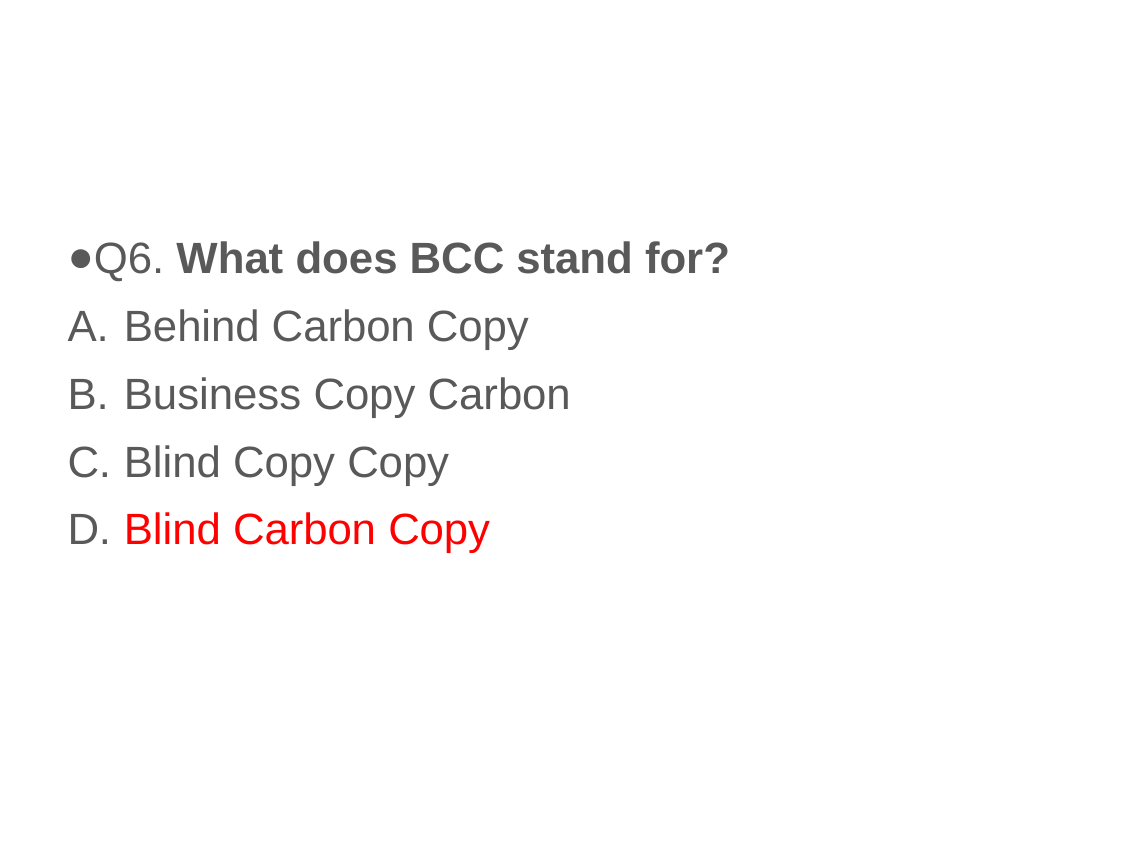

#
Q6. What does BCC stand for?
Behind Carbon Copy
Business Copy Carbon
Blind Copy Copy
Blind Carbon Copy